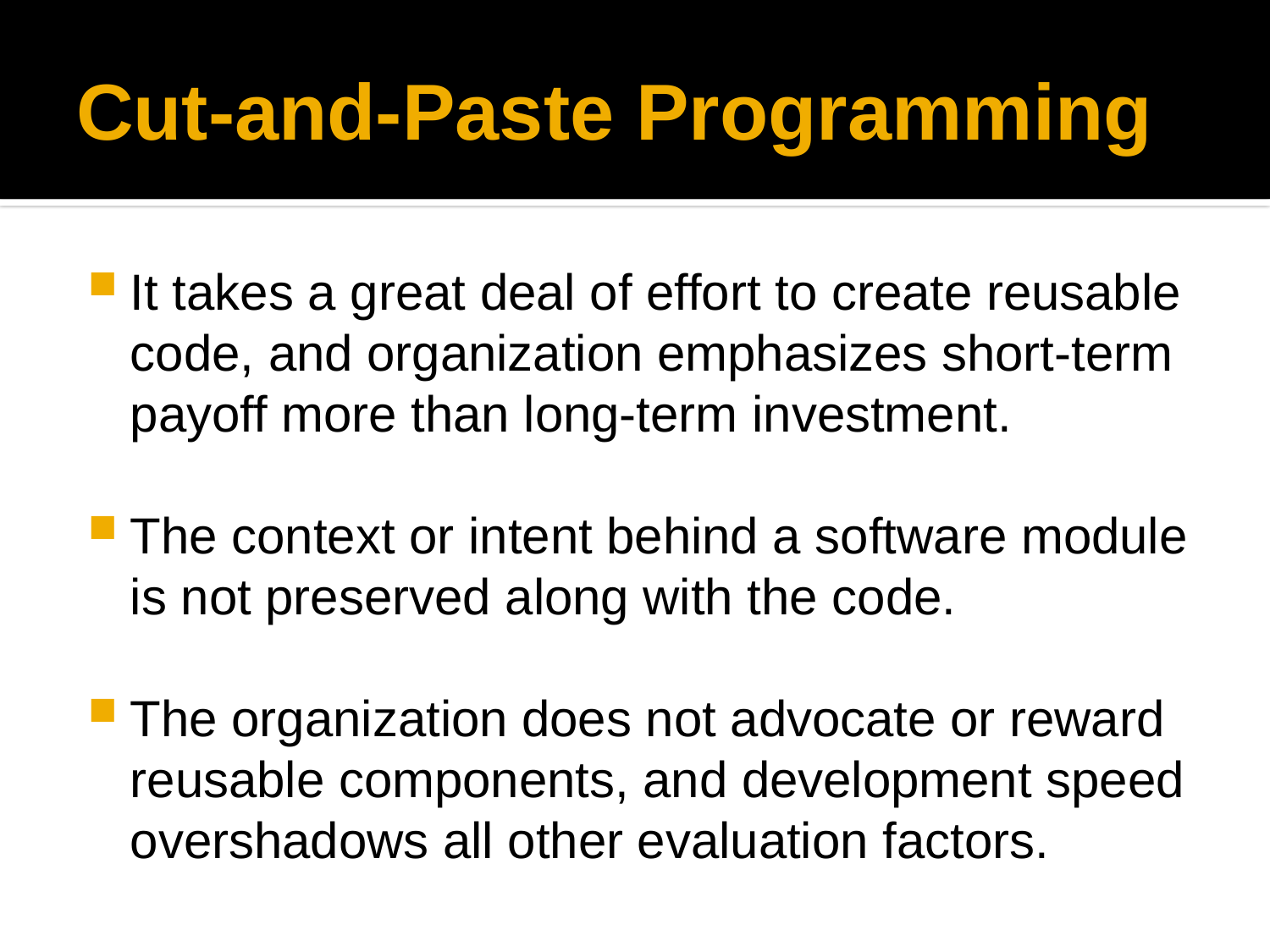

# Cut-and-Paste Programming
It takes a great deal of effort to create reusable code, and organization emphasizes short-term payoff more than long-term investment.

The context or intent behind a software module is not preserved along with the code.

The organization does not advocate or reward reusable components, and development speed overshadows all other evaluation factors.